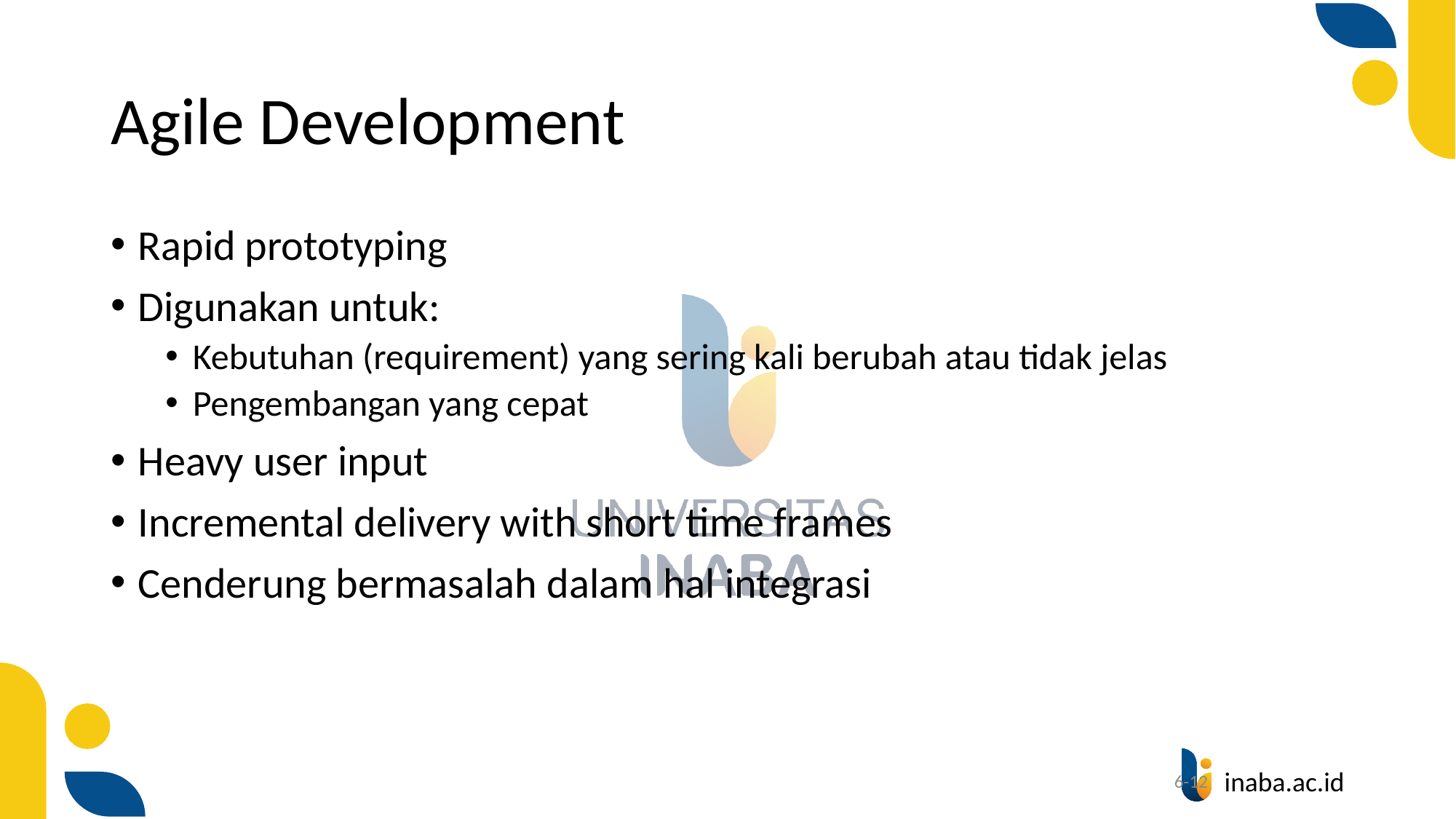

# Agile Development
Rapid prototyping
Digunakan untuk:
Kebutuhan (requirement) yang sering kali berubah atau tidak jelas
Pengembangan yang cepat
Heavy user input
Incremental delivery with short time frames
Cenderung bermasalah dalam hal integrasi
12
6-12